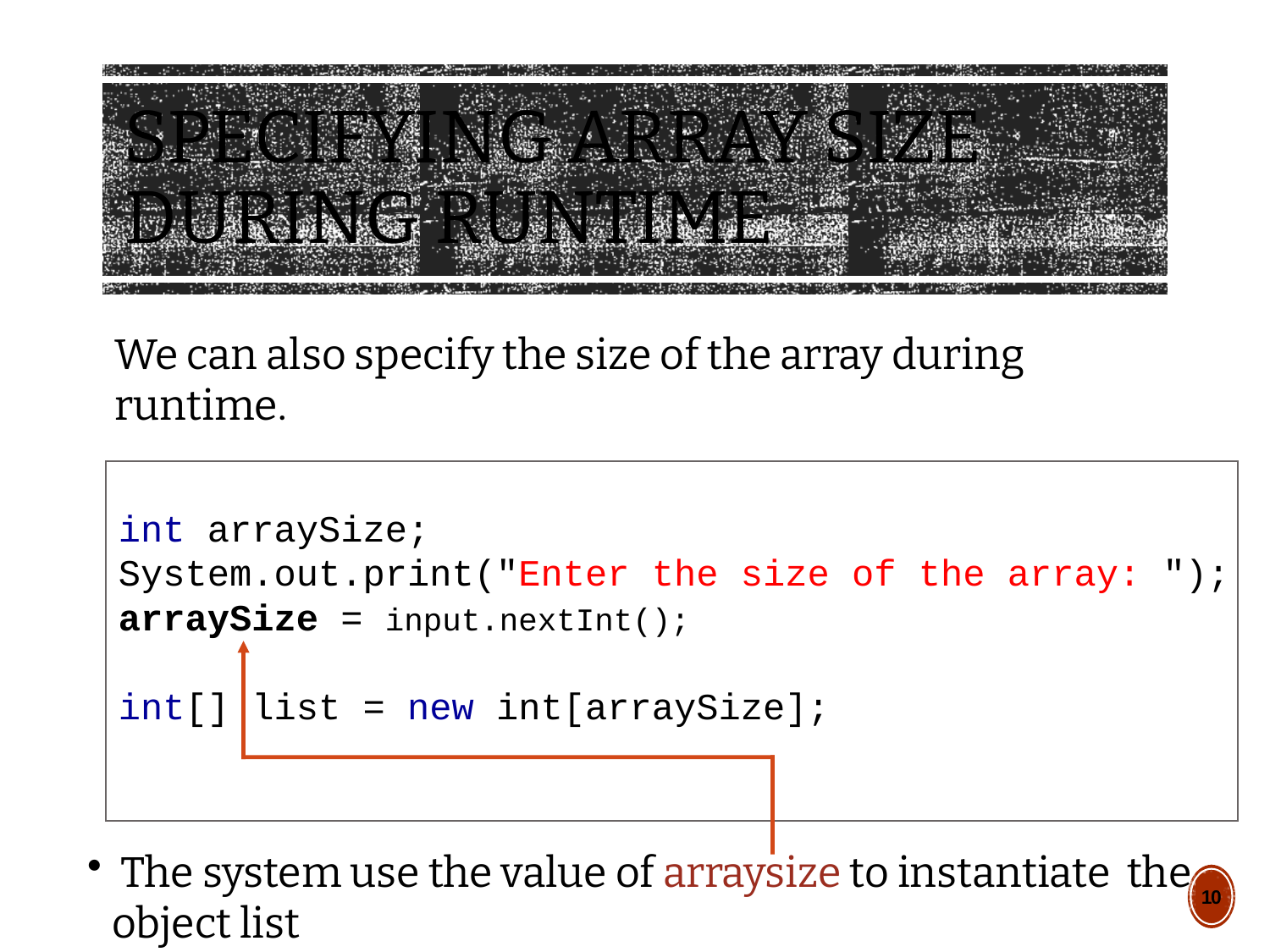

# Specifying Array Size during Runtime

We can also specify the size of the array during runtime.

int arraySize;
System.out.print("Enter the size of the array: ");
arraySize = input.nextInt();

int[] list = new int[arraySize];

 The system use the value of arraysize to instantiate  the object list

10